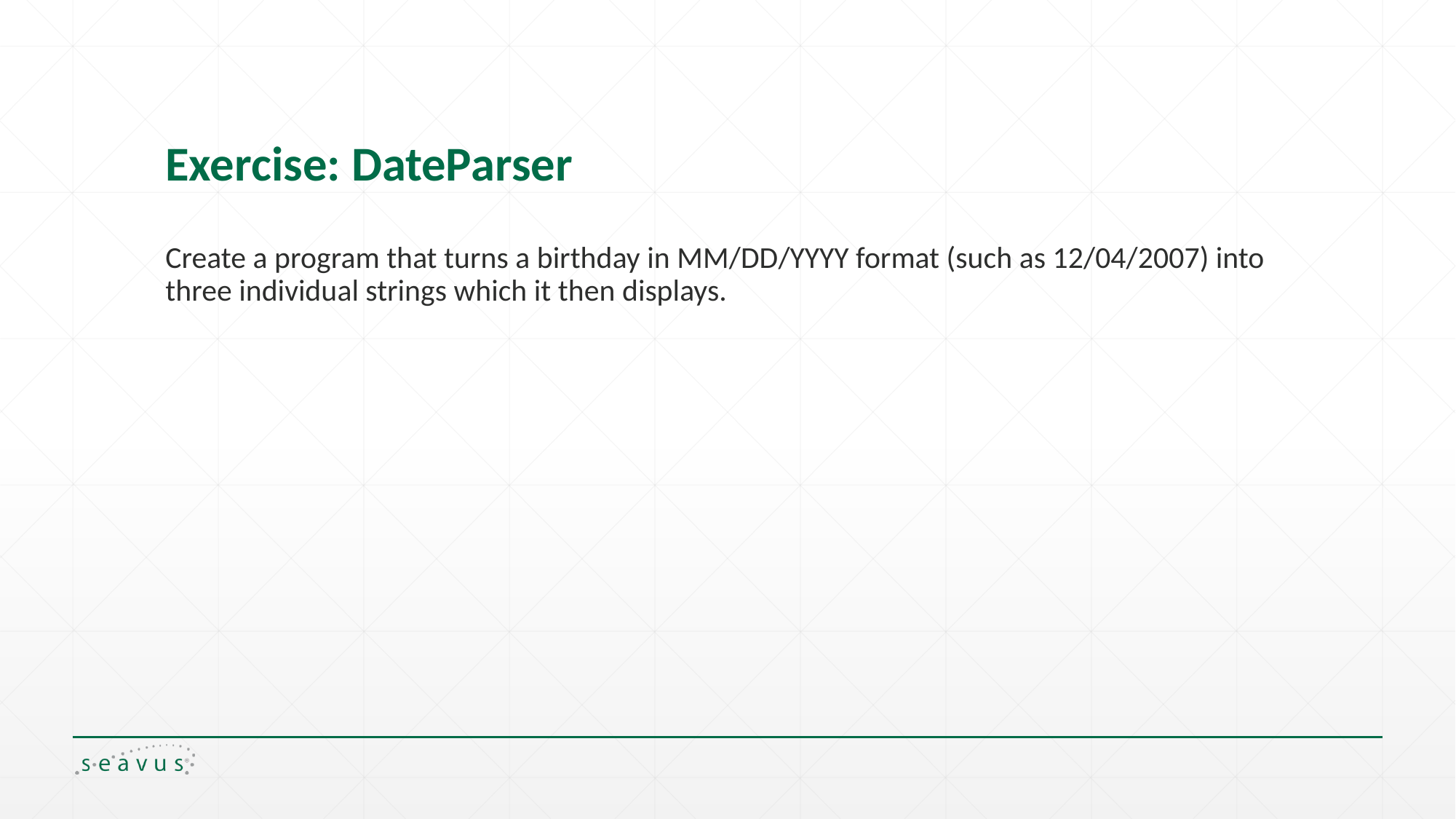

# Exercise: DateParser
Create a program that turns a birthday in MM/DD/YYYY format (such as 12/04/2007) into three individual strings which it then displays.